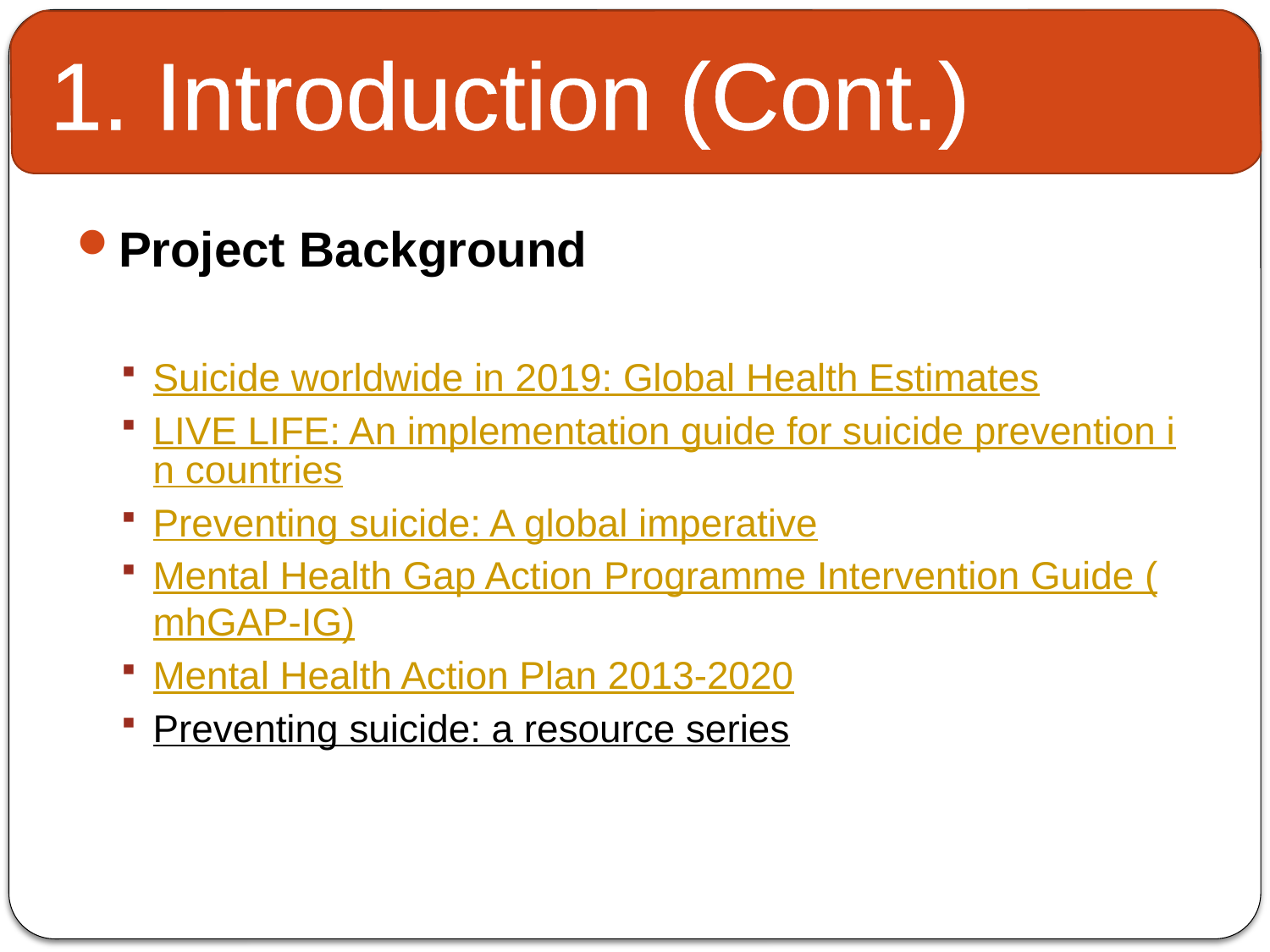

1. Introduction (Cont.)
Project Background

Suicide worldwide in 2019: Global Health Estimates
LIVE LIFE: An implementation guide for suicide prevention in countries
Preventing suicide: A global imperative
Mental Health Gap Action Programme Intervention Guide (mhGAP-IG)
Mental Health Action Plan 2013-2020
Preventing suicide: a resource series